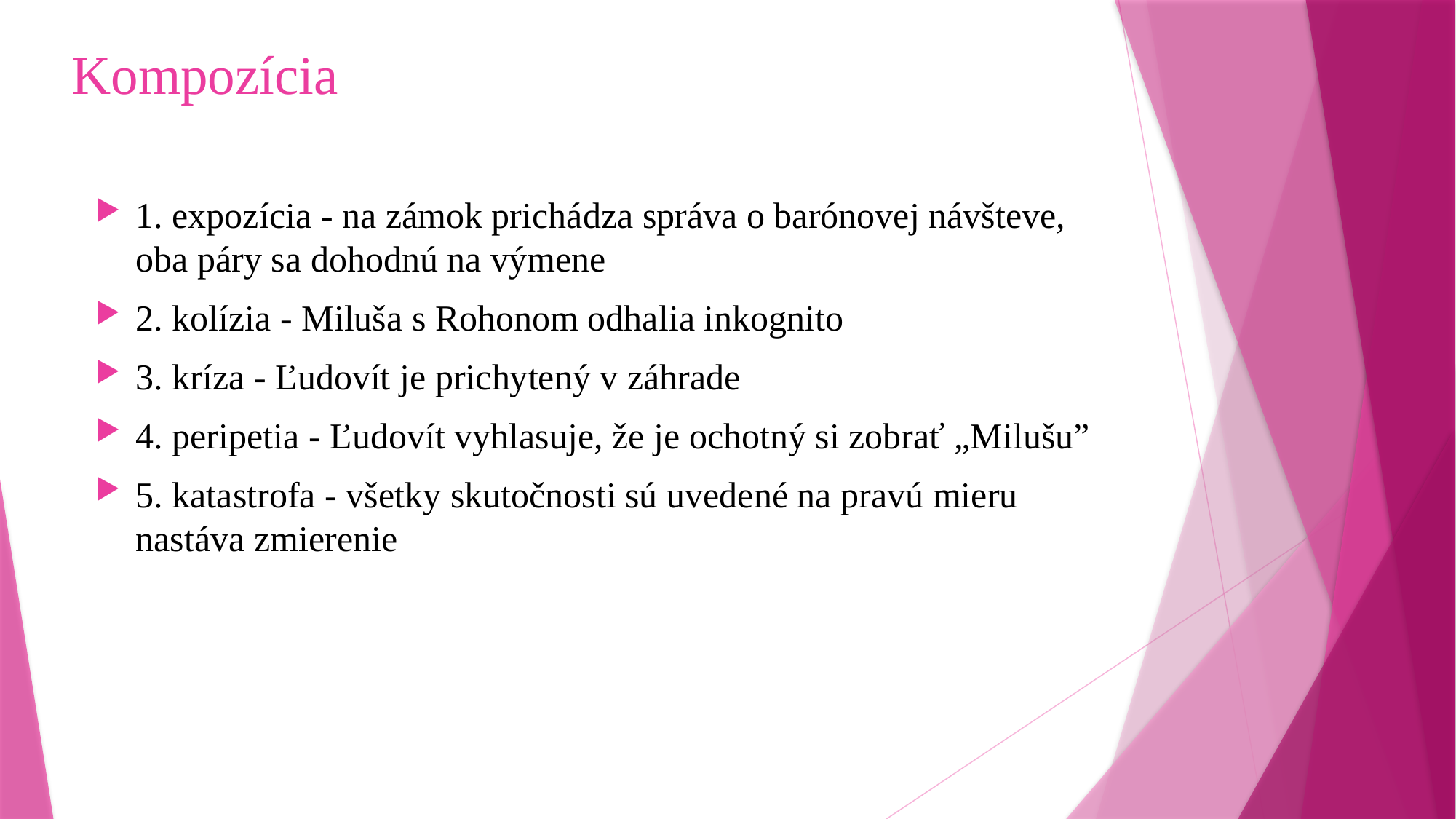

# Kompozícia
1. expozícia - na zámok prichádza správa o barónovej návšteve, oba páry sa dohodnú na výmene
2. kolízia - Miluša s Rohonom odhalia inkognito
3. kríza - Ľudovít je prichytený v záhrade
4. peripetia - Ľudovít vyhlasuje, že je ochotný si zobrať „Milušu”
5. katastrofa - všetky skutočnosti sú uvedené na pravú mieru nastáva zmierenie